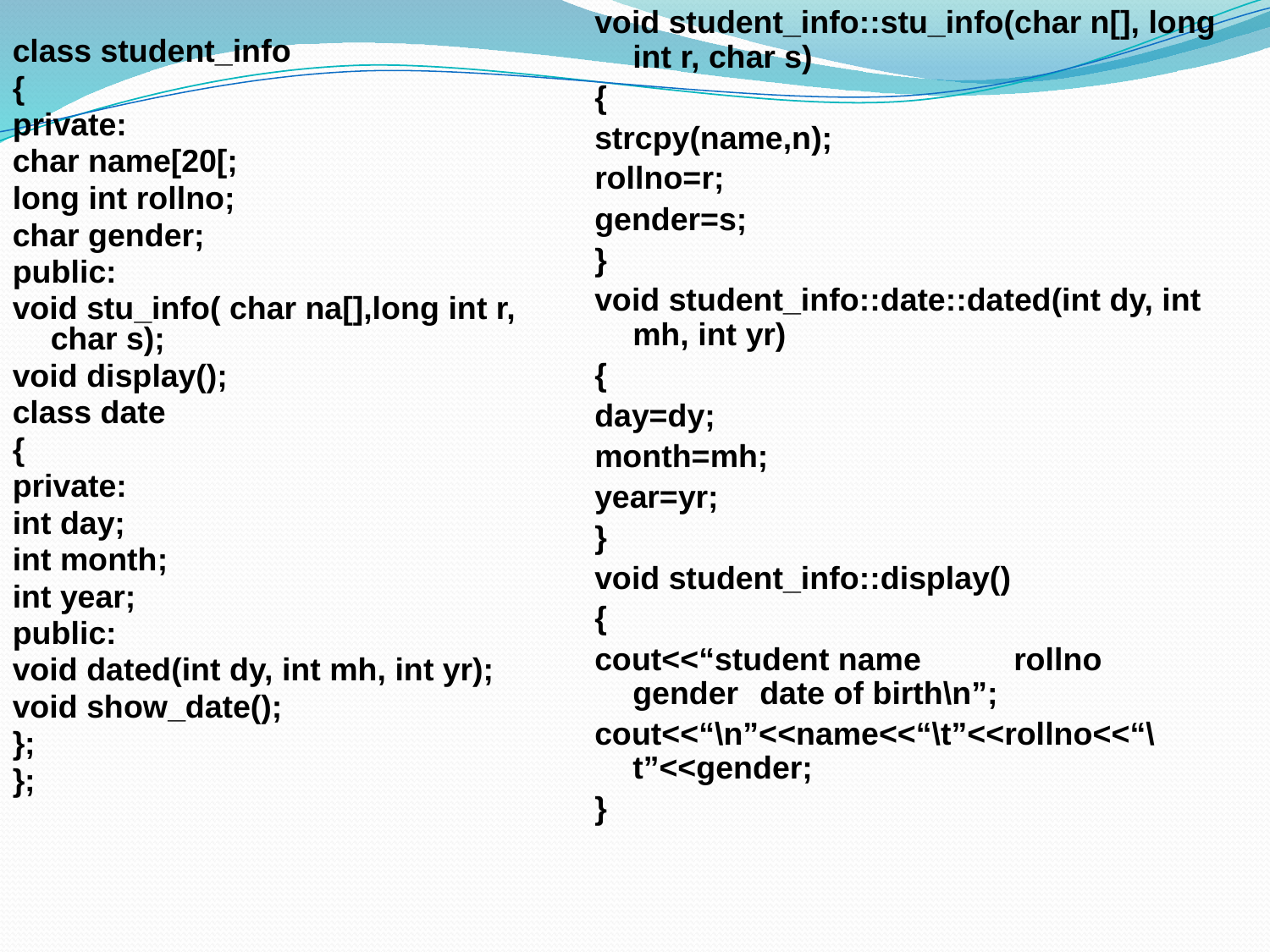

void student_info::stu_info(char n[], long int r, char s)
{
strcpy(name,n);
rollno=r;
gender=s;
}
void student_info::date::dated(int dy, int mh, int yr)
{
day=dy;
month=mh;
year=yr;
}
void student_info::display()
{
cout<<“student name	rollno	gender	date of birth\n”;
cout<<“\n”<<name<<“\t”<<rollno<<“\t”<<gender;
}

class student_info
{
private:
char name[20[;
long int rollno;
char gender;
public:
void stu_info( char na[],long int r, char s);
void display();
class date
{
private:
int day;
int month;
int year;
public:
void dated(int dy, int mh, int yr);
void show_date();
};
};